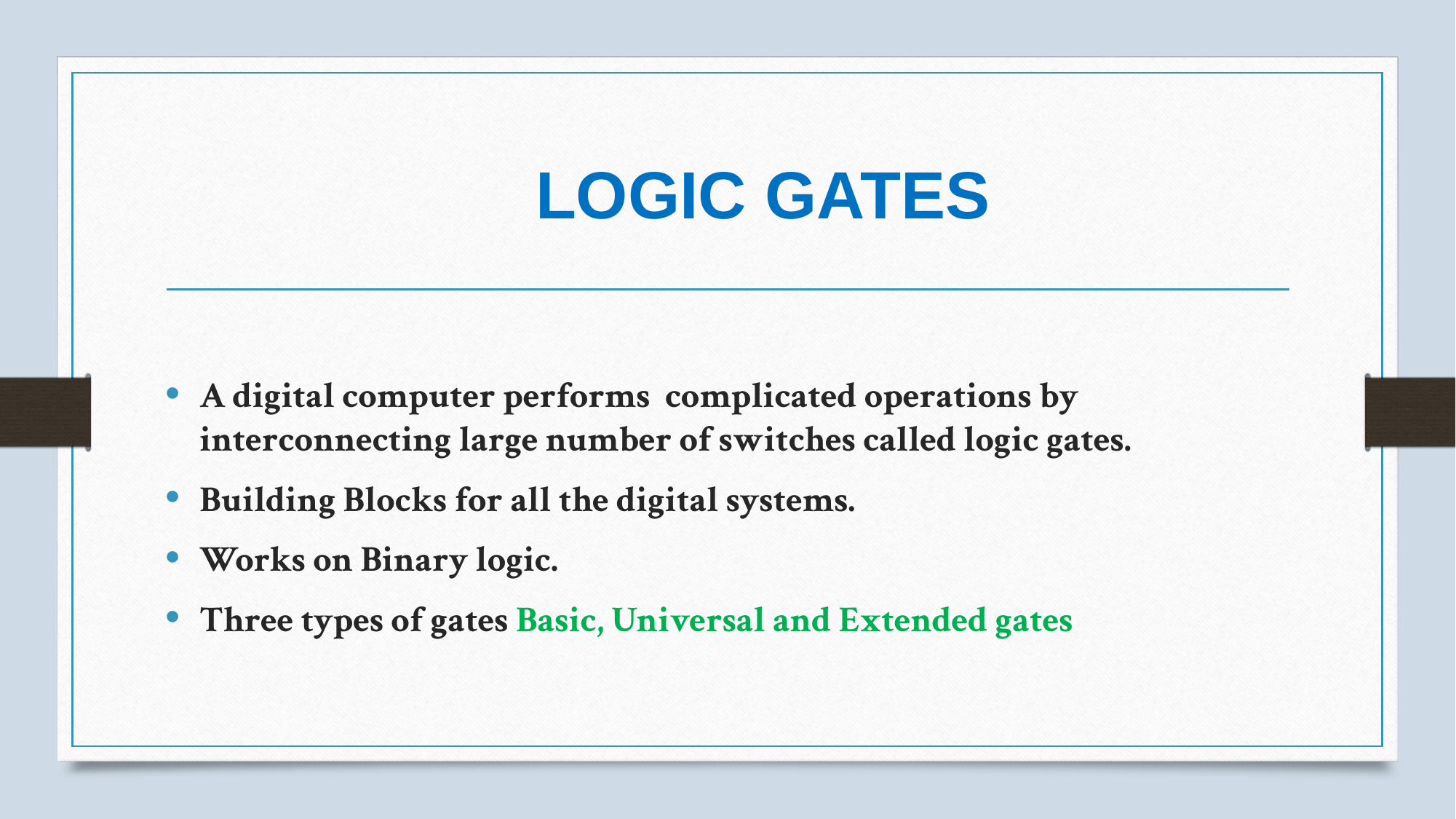

# LOGIC GATES

A digital computer performs  complicated operations by interconnecting large number of switches called logic gates.
Building Blocks for all the digital systems.
Works on Binary logic.
Three types of gates Basic, Universal and Extended gates